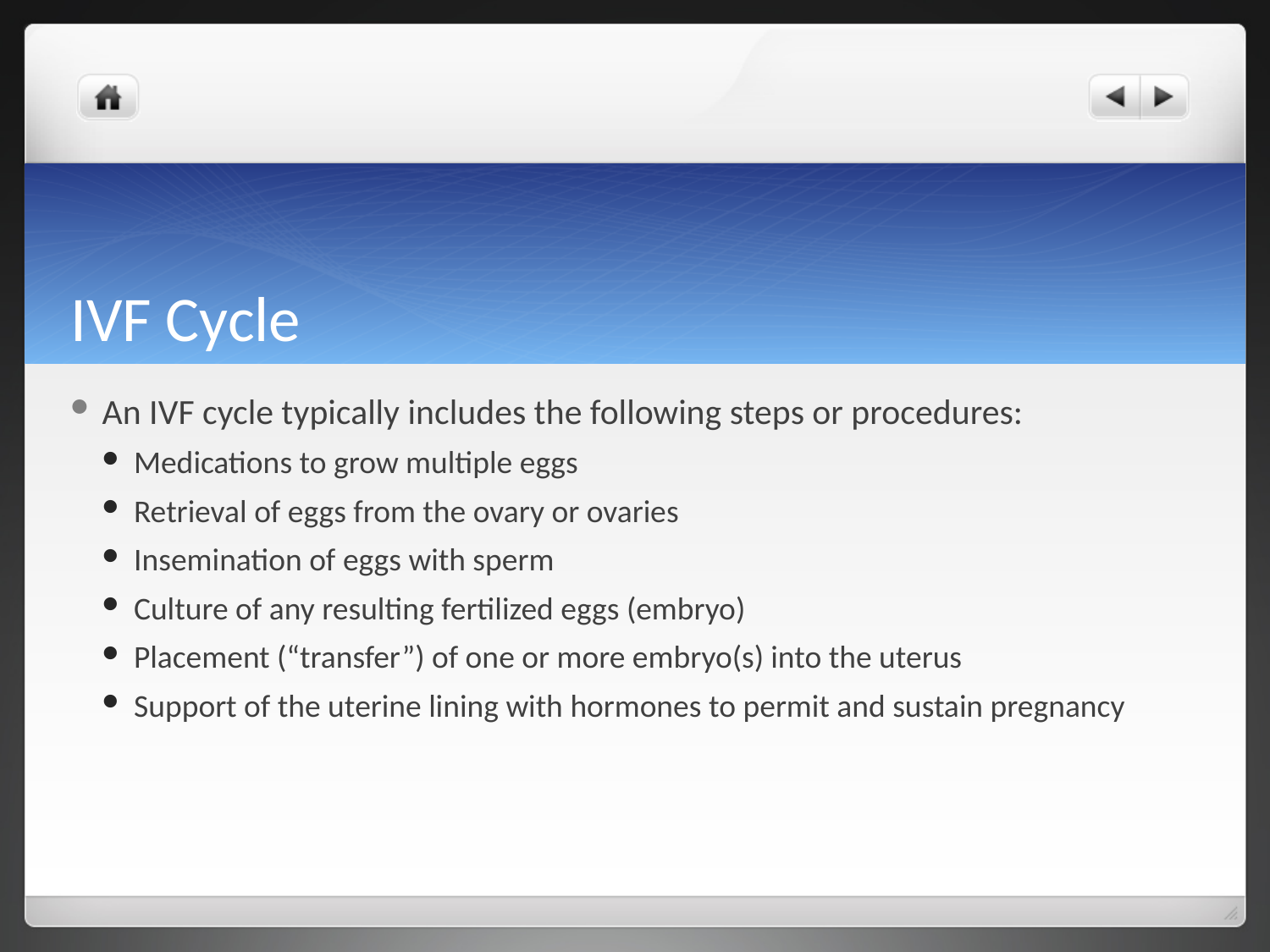

# IVF Cycle
An IVF cycle typically includes the following steps or procedures:
Medications to grow multiple eggs
Retrieval of eggs from the ovary or ovaries
Insemination of eggs with sperm
Culture of any resulting fertilized eggs (embryo)
Placement (“transfer”) of one or more embryo(s) into the uterus
Support of the uterine lining with hormones to permit and sustain pregnancy